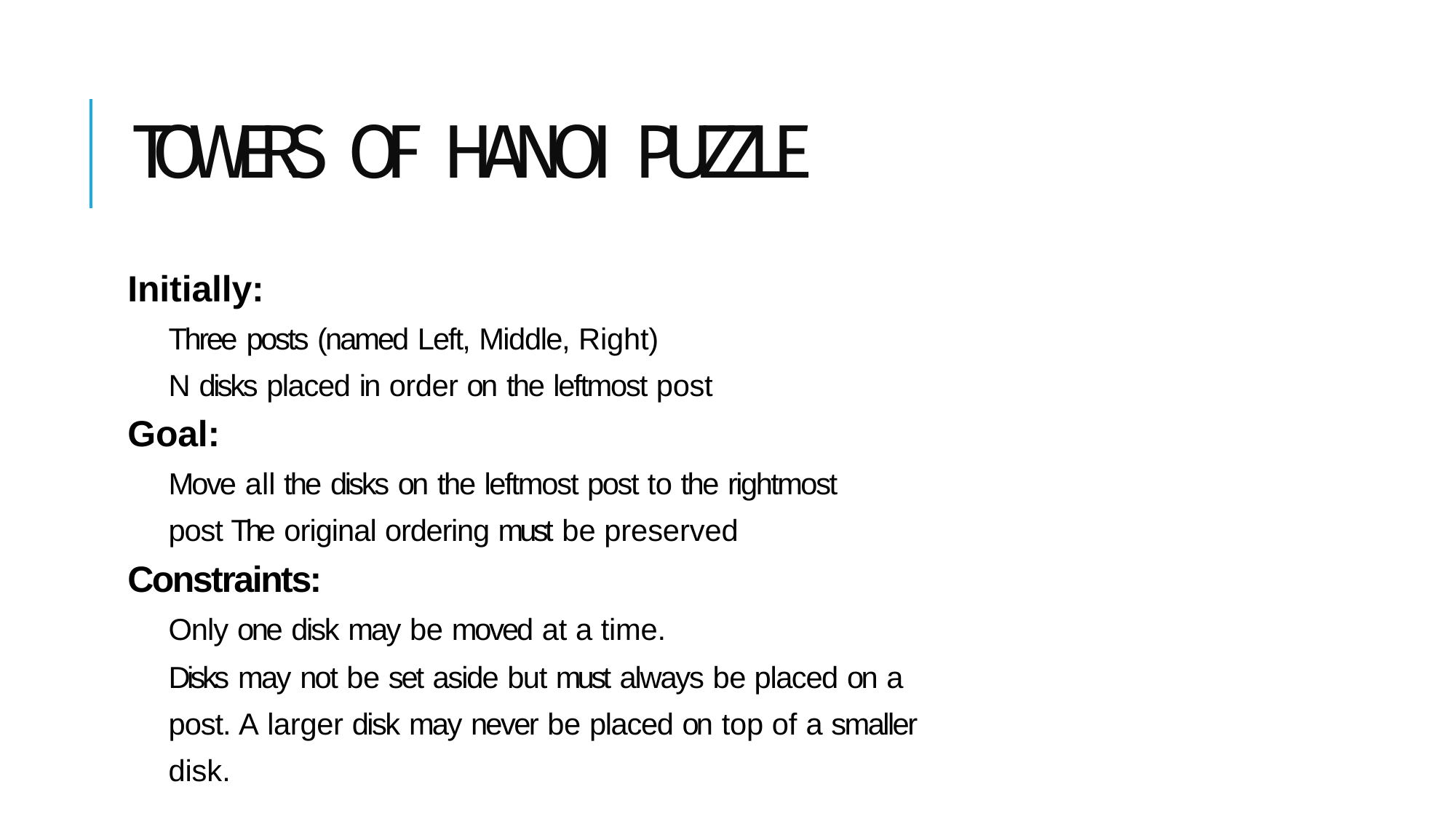

# TOWERS OF HANOI PUZZLE
Initially:
Three posts (named Left, Middle, Right)
N disks placed in order on the leftmost post
Goal:
Move all the disks on the leftmost post to the rightmost post The original ordering must be preserved
Constraints:
Only one disk may be moved at a time.
Disks may not be set aside but must always be placed on a post. A larger disk may never be placed on top of a smaller disk.